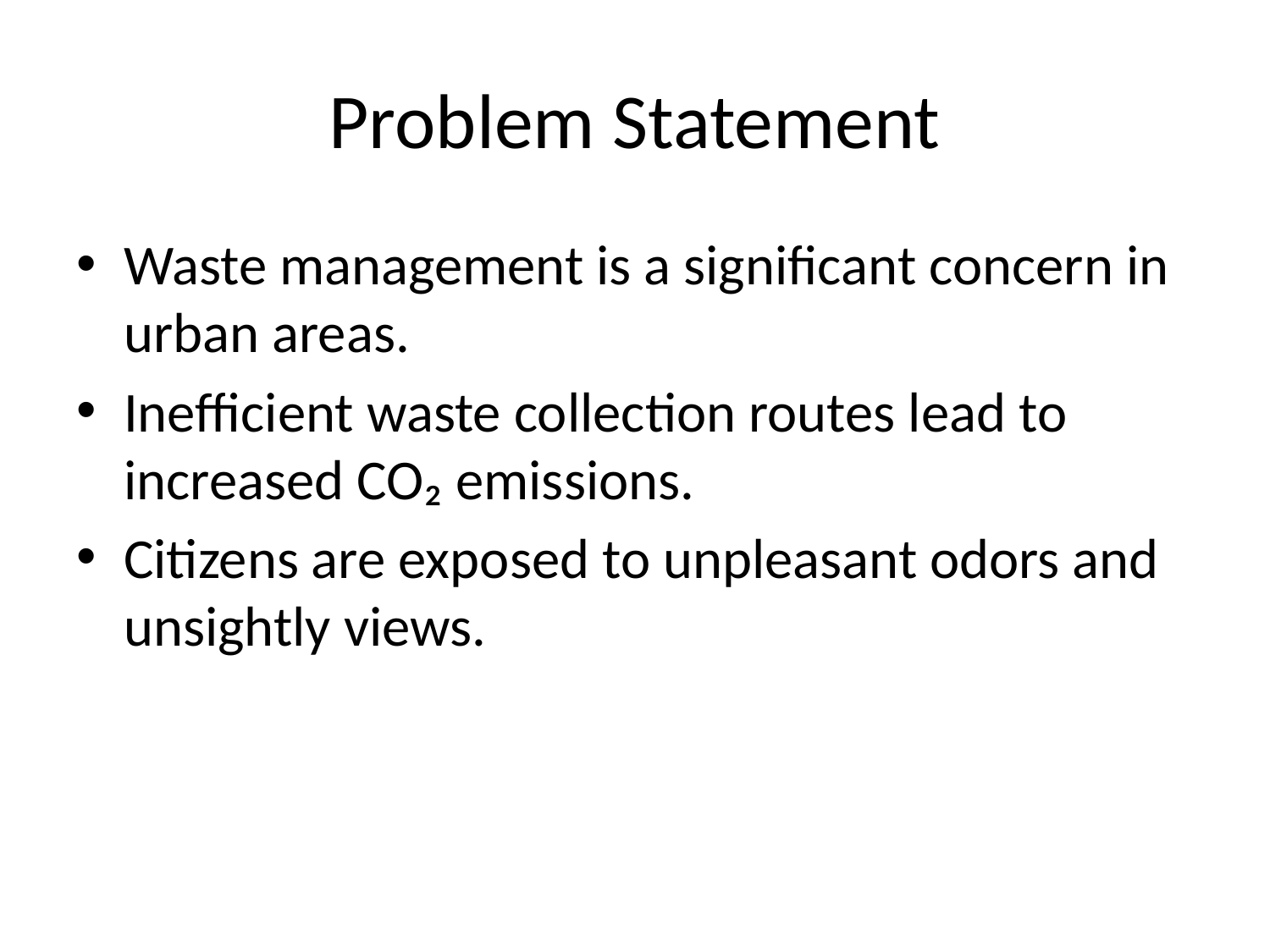

# Problem Statement
Waste management is a significant concern in urban areas.
Inefficient waste collection routes lead to increased CO₂ emissions.
Citizens are exposed to unpleasant odors and unsightly views.